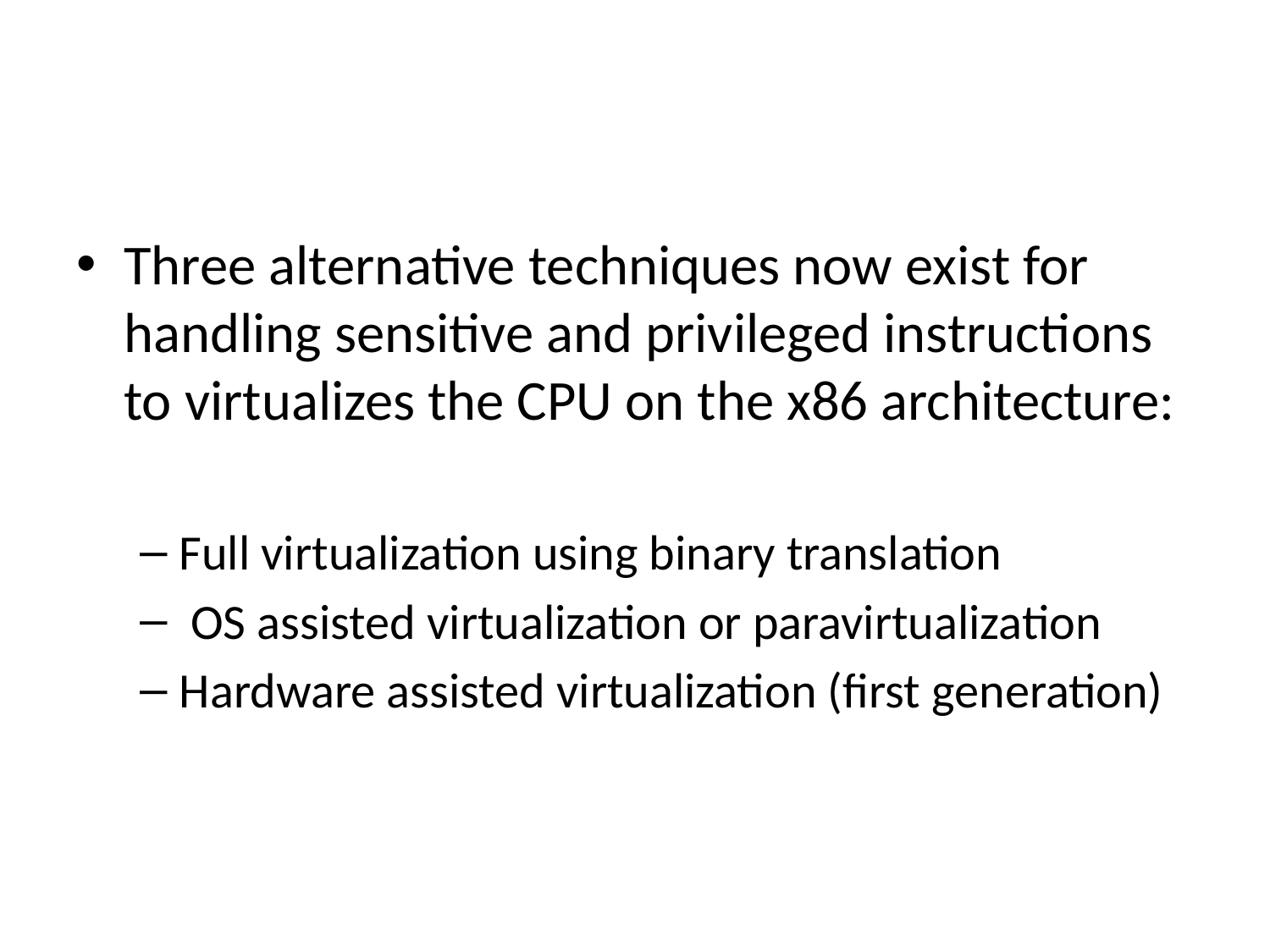

#
Three alternative techniques now exist for handling sensitive and privileged instructions to virtualizes the CPU on the x86 architecture:

Full virtualization using binary translation
 OS assisted virtualization or paravirtualization
Hardware assisted virtualization (first generation)